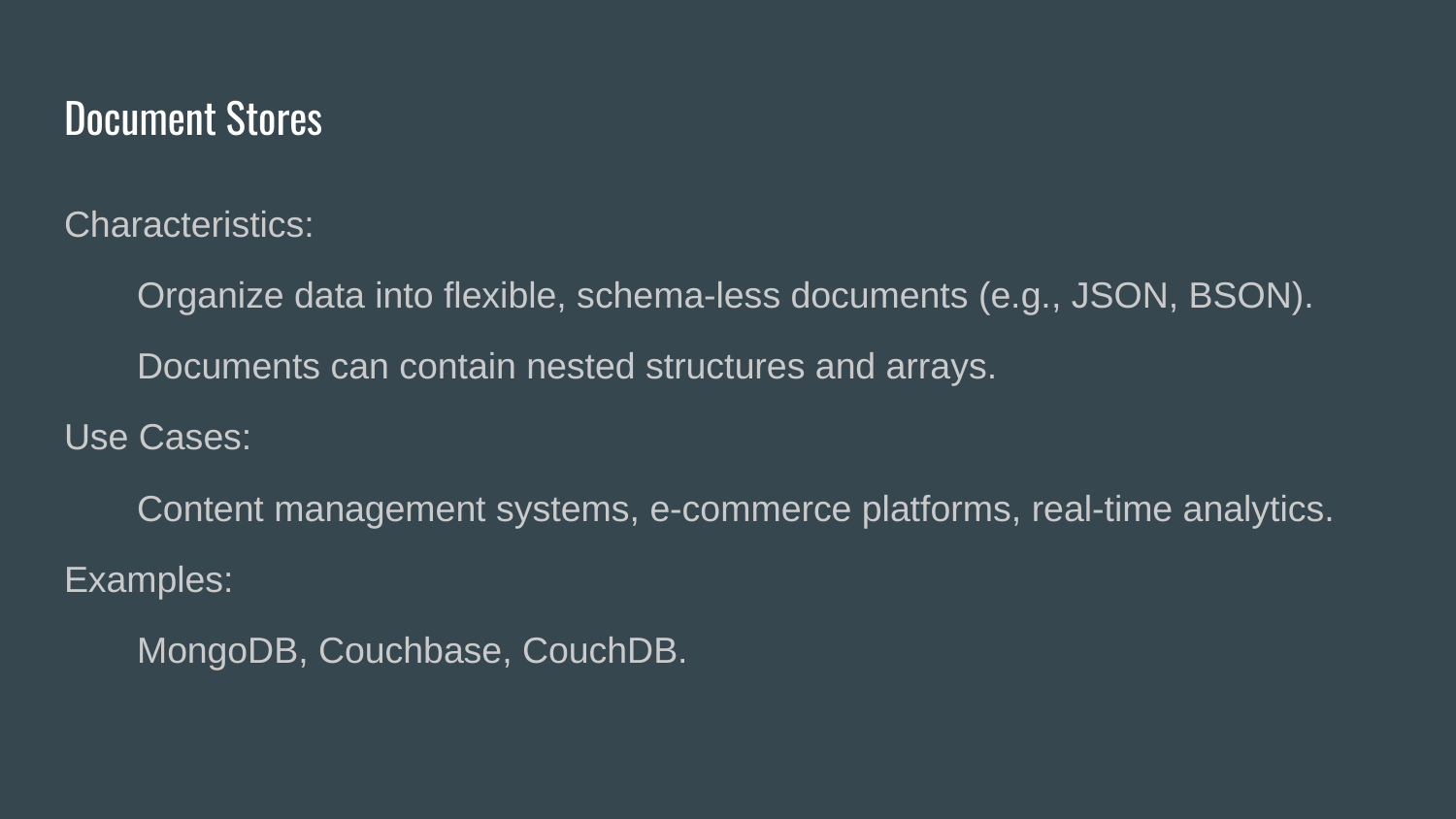

# Document Stores
Characteristics:
Organize data into flexible, schema-less documents (e.g., JSON, BSON).
Documents can contain nested structures and arrays.
Use Cases:
Content management systems, e-commerce platforms, real-time analytics.
Examples:
MongoDB, Couchbase, CouchDB.